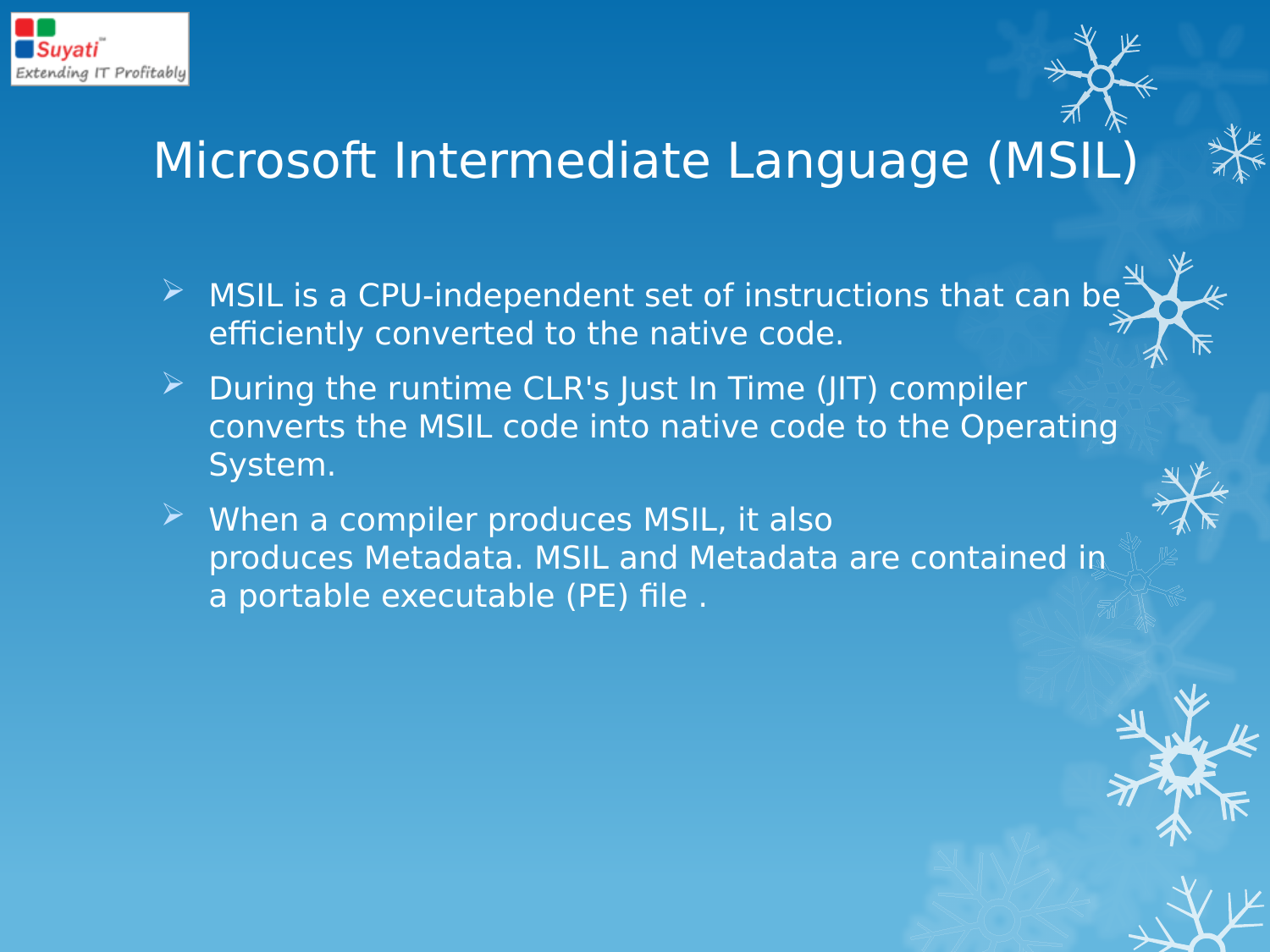

# Microsoft Intermediate Language (MSIL)
MSIL is a CPU-independent set of instructions that can be efficiently converted to the native code.
During the runtime CLR's Just In Time (JIT) compiler converts the MSIL code into native code to the Operating System.
When a compiler produces MSIL, it also produces Metadata. MSIL and Metadata are contained in a portable executable (PE) file .